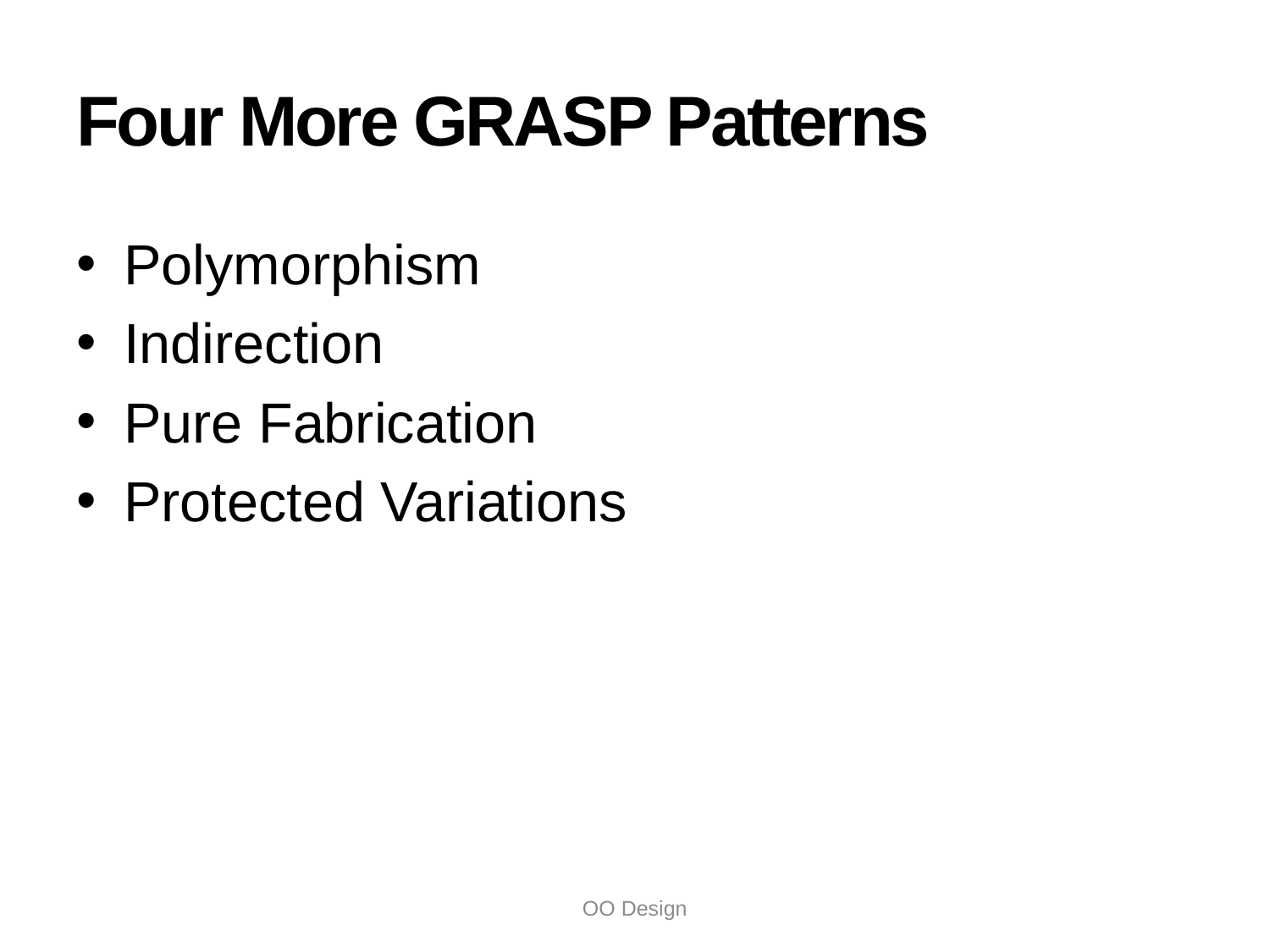

# Four More GRASP Patterns
Polymorphism
Indirection
Pure Fabrication
Protected Variations
OO Design